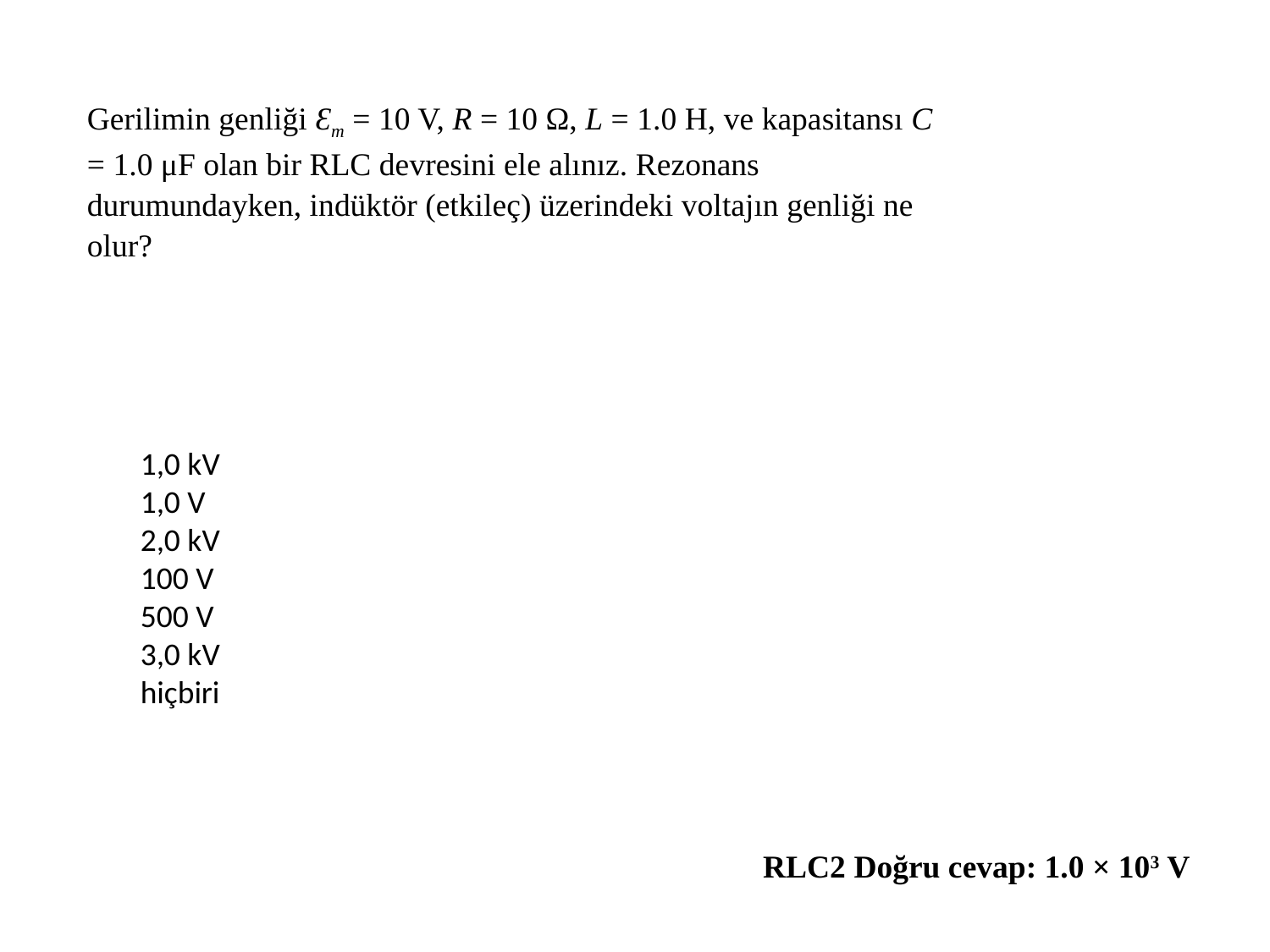

Gerilimin genliği Ɛm = 10 V, R = 10 Ω, L = 1.0 H, ve kapasitansı C = 1.0 μF olan bir RLC devresini ele alınız. Rezonans durumundayken, indüktör (etkileç) üzerindeki voltajın genliği ne olur?
1,0 kV
1,0 V
2,0 kV
100 V
500 V
3,0 kV
hiçbiri
RLC2 Doğru cevap: 1.0 × 103 V